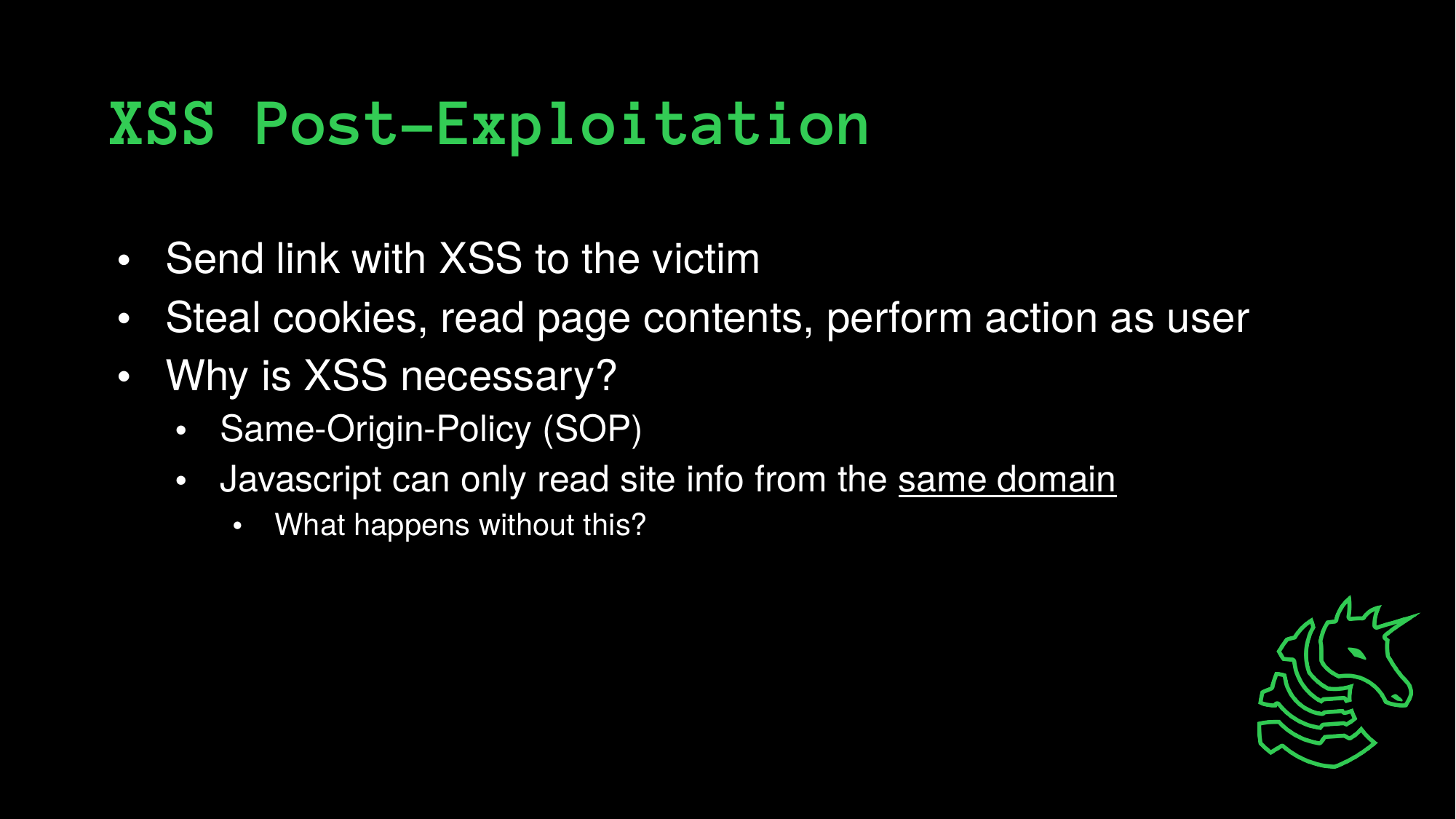

# XSS Post-Exploitation
Send link with XSS to the victim
Steal cookies, read page contents, perform action as user
Why is XSS necessary?
Same-Origin-Policy (SOP)
Javascript can only read site info from the same domain
What happens without this?